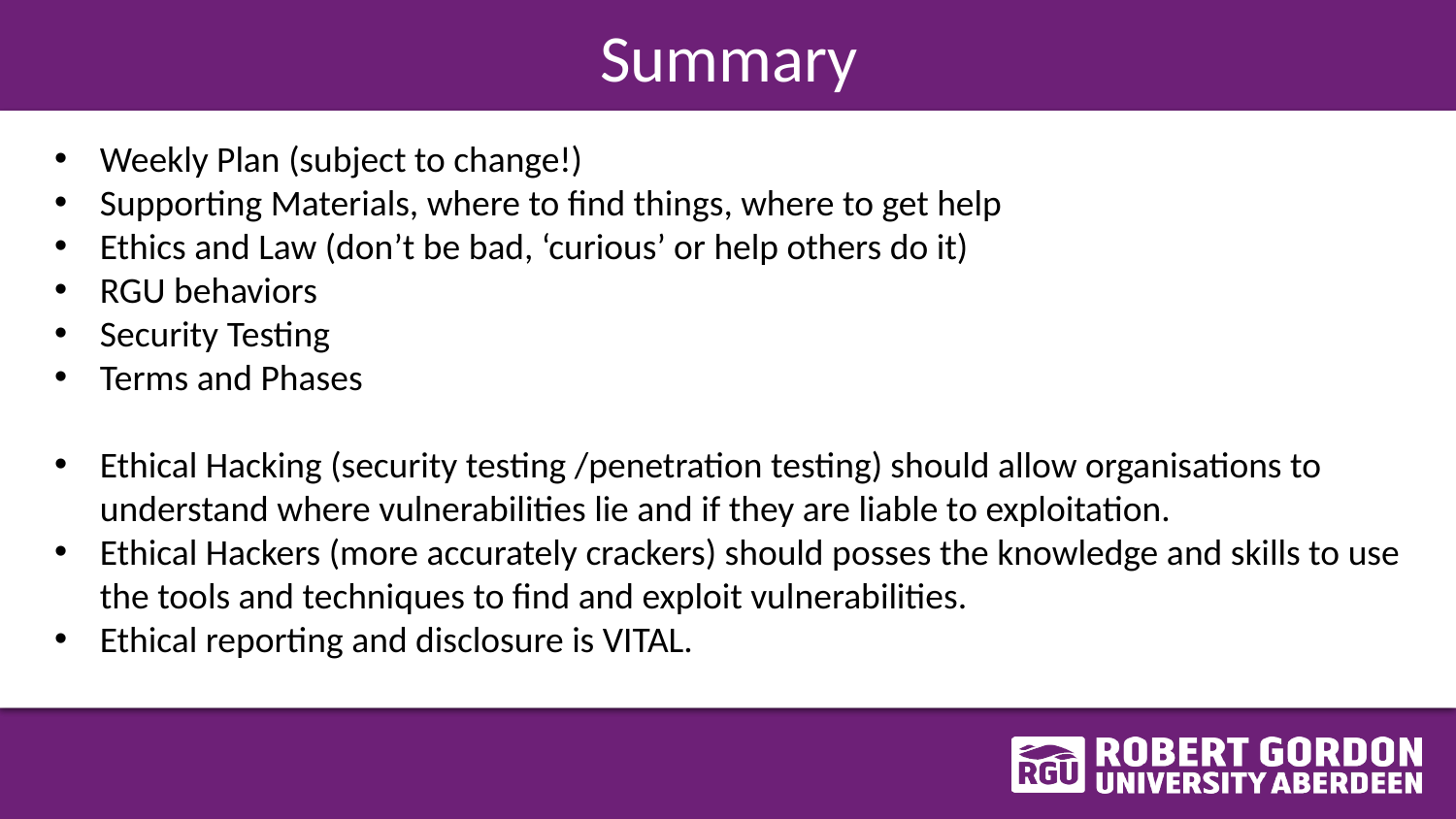

# Summary
Weekly Plan (subject to change!)
Supporting Materials, where to find things, where to get help
Ethics and Law (don’t be bad, ‘curious’ or help others do it)
RGU behaviors
Security Testing
Terms and Phases

Ethical Hacking (security testing /penetration testing) should allow organisations to understand where vulnerabilities lie and if they are liable to exploitation.
Ethical Hackers (more accurately crackers) should posses the knowledge and skills to use the tools and techniques to find and exploit vulnerabilities.
Ethical reporting and disclosure is VITAL.